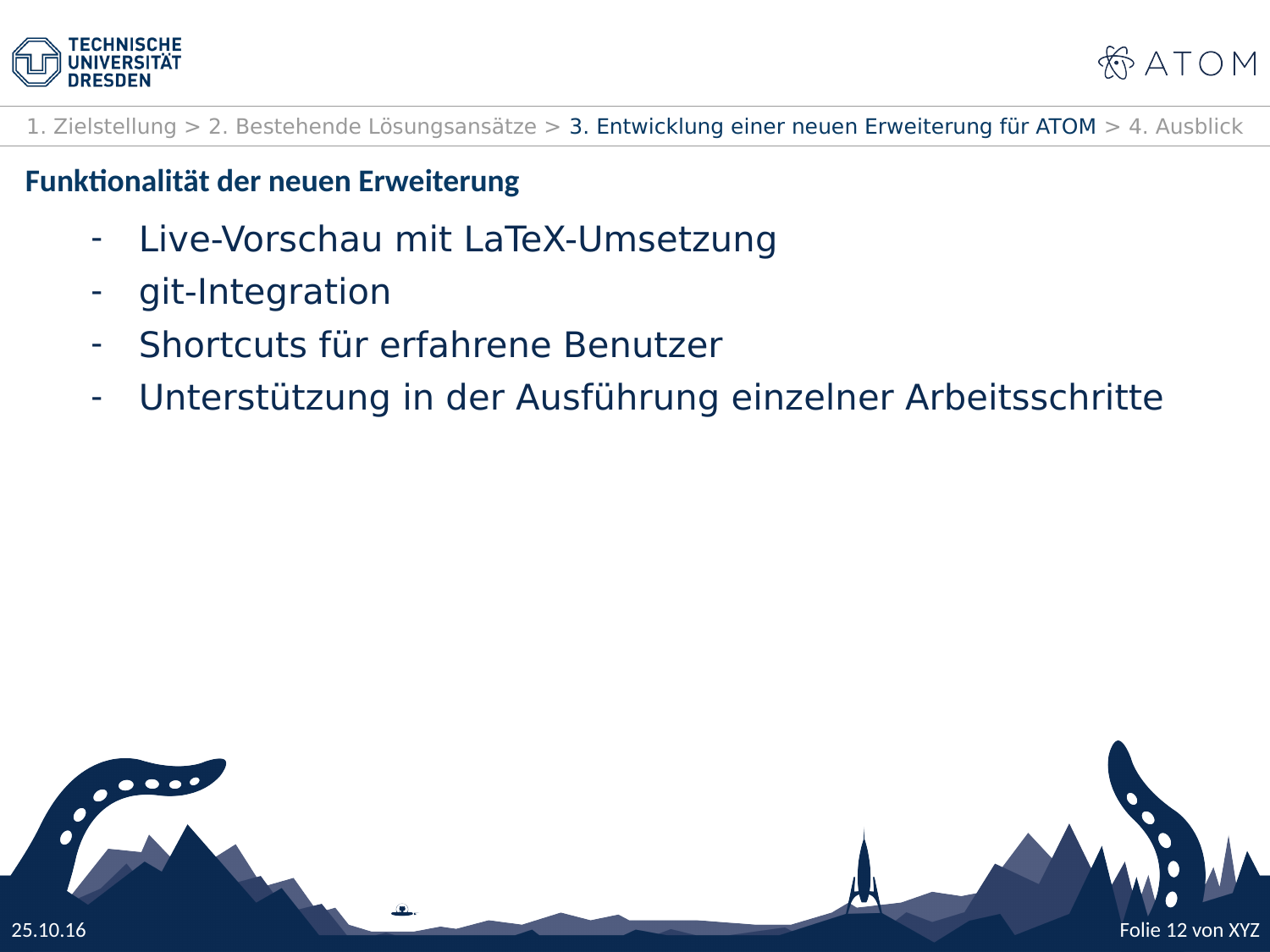

1. Zielstellung > 2. Bestehende Lösungsansätze > 3. Entwicklung einer neuen Erweiterung für ATOM > 4. Ausblick
Funktionalität der neuen Erweiterung
Live-Vorschau mit LaTeX-Umsetzung
git-Integration
Shortcuts für erfahrene Benutzer
Unterstützung in der Ausführung einzelner Arbeitsschritte
25.10.16
Folie 12 von XYZ